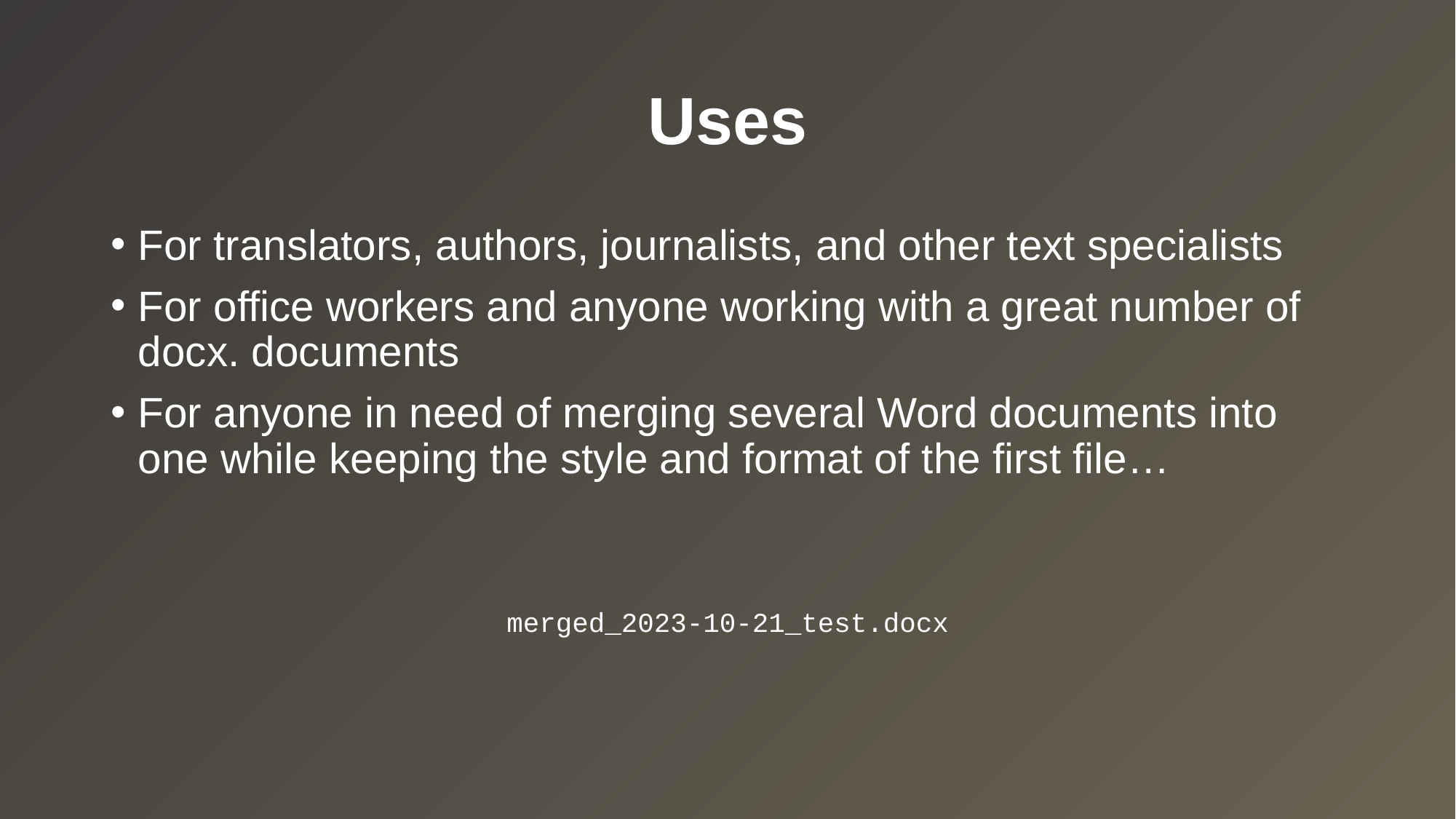

# Uses
For translators, authors, journalists, and other text specialists
For office workers and anyone working with a great number of docx. documents
For anyone in need of merging several Word documents into one while keeping the style and format of the first file…
merged_2023-10-21_test.docx